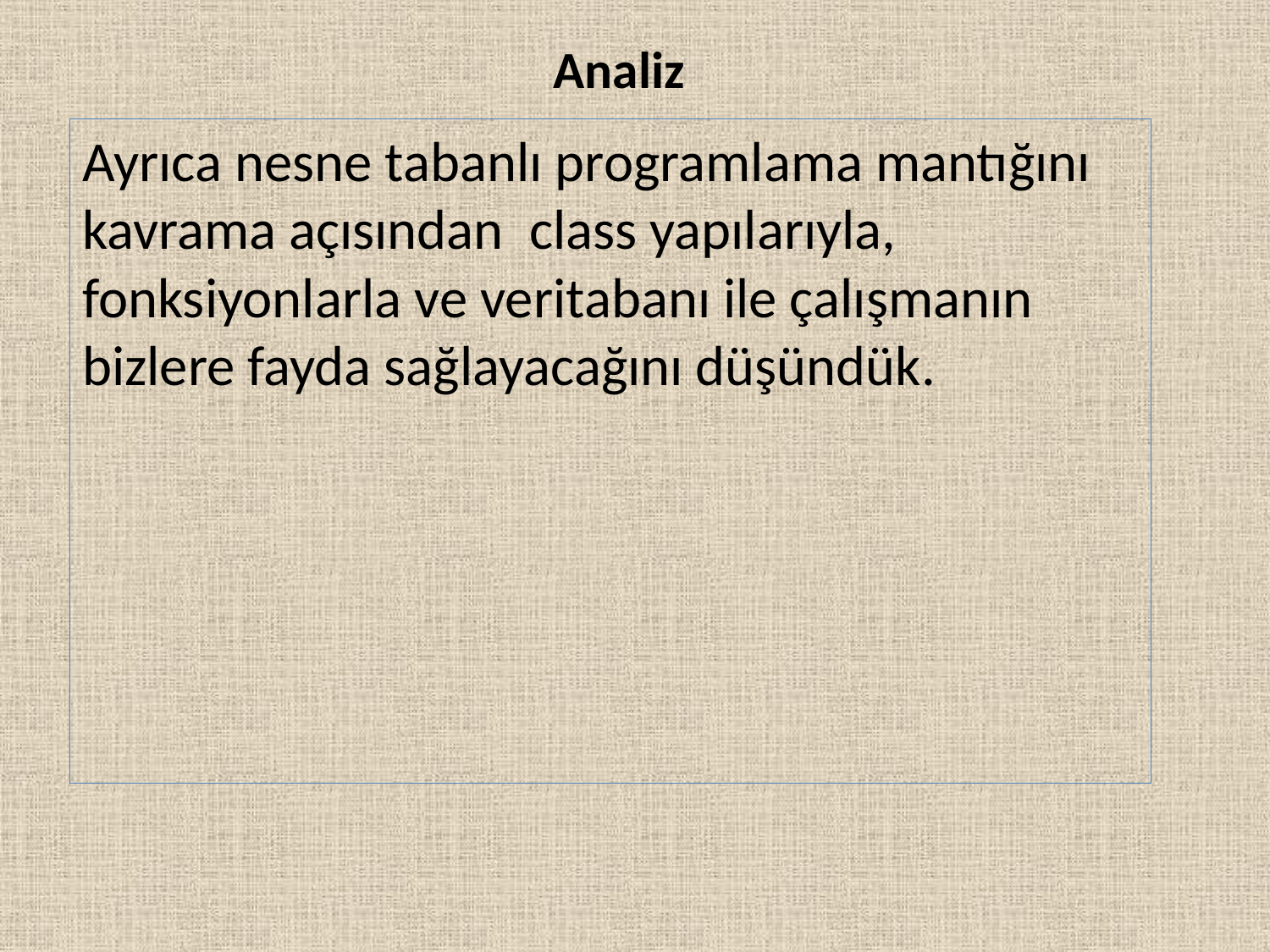

# Analiz

Ayrıca nesne tabanlı programlama mantığını kavrama açısından  class yapılarıyla, fonksiyonlarla ve veritabanı ile çalışmanın bizlere fayda sağlayacağını düşündük.